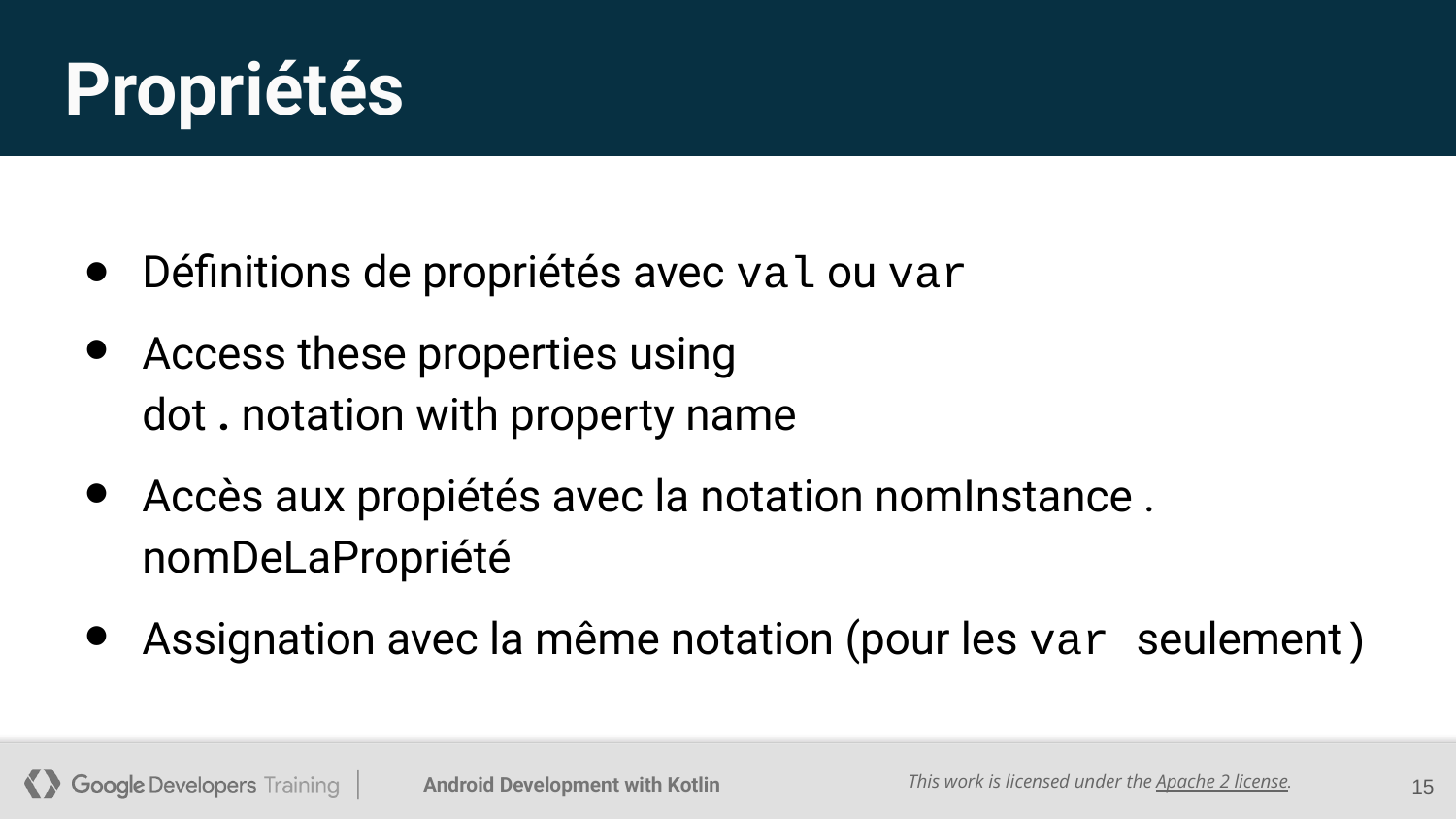

# Propriétés
Définitions de propriétés avec val ou var
Access these properties using
dot . notation with property name
Accès aux propiétés avec la notation nomInstance . nomDeLaPropriété
Assignation avec la même notation (pour les var seulement)

15